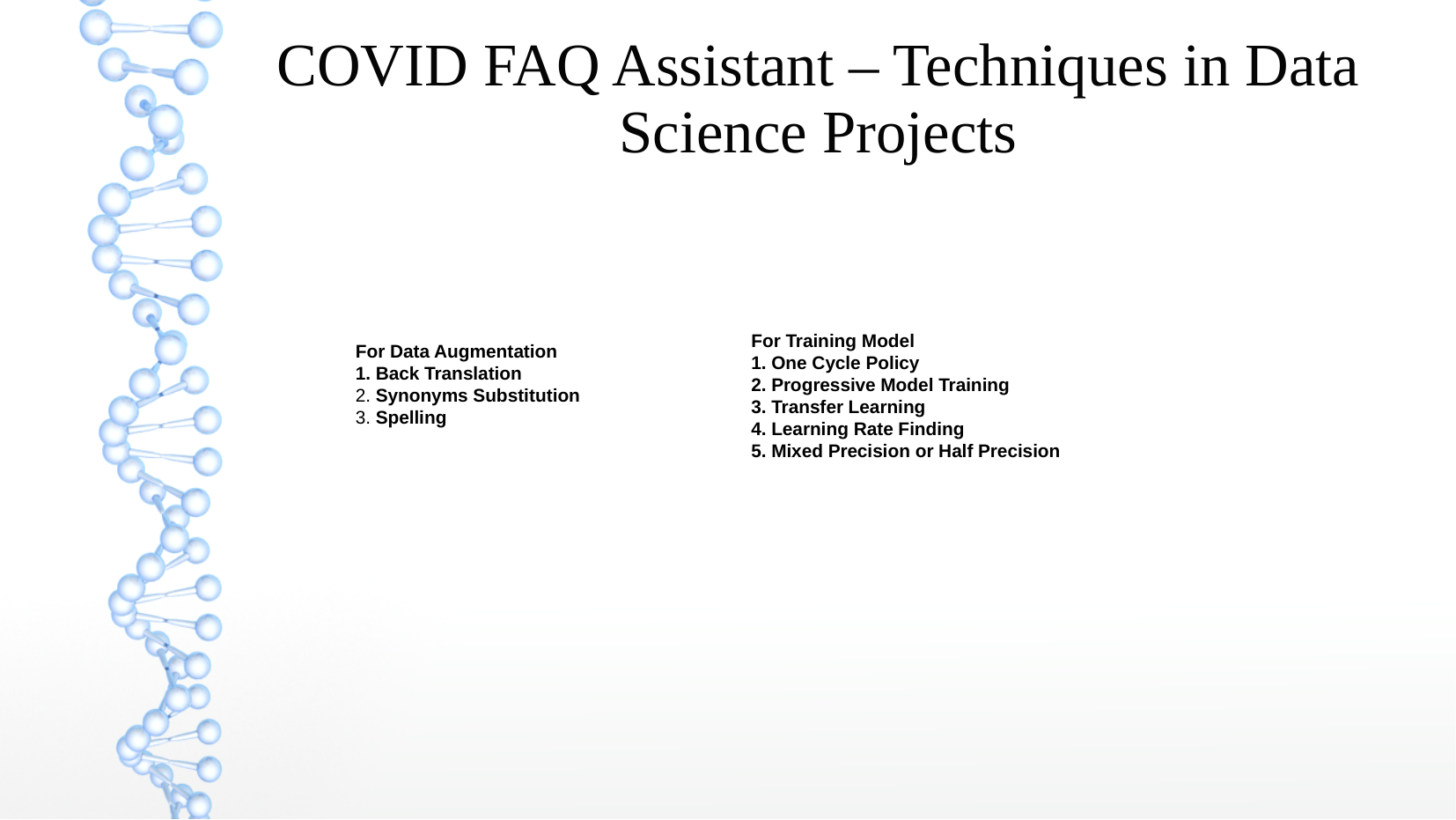

COVID FAQ Assistant – Techniques in Data Science Projects
For Training Model
1. One Cycle Policy
2. Progressive Model Training
3. Transfer Learning
4. Learning Rate Finding
5. Mixed Precision or Half Precision

For Data Augmentation
1. Back Translation
2. Synonyms Substitution
3. Spelling